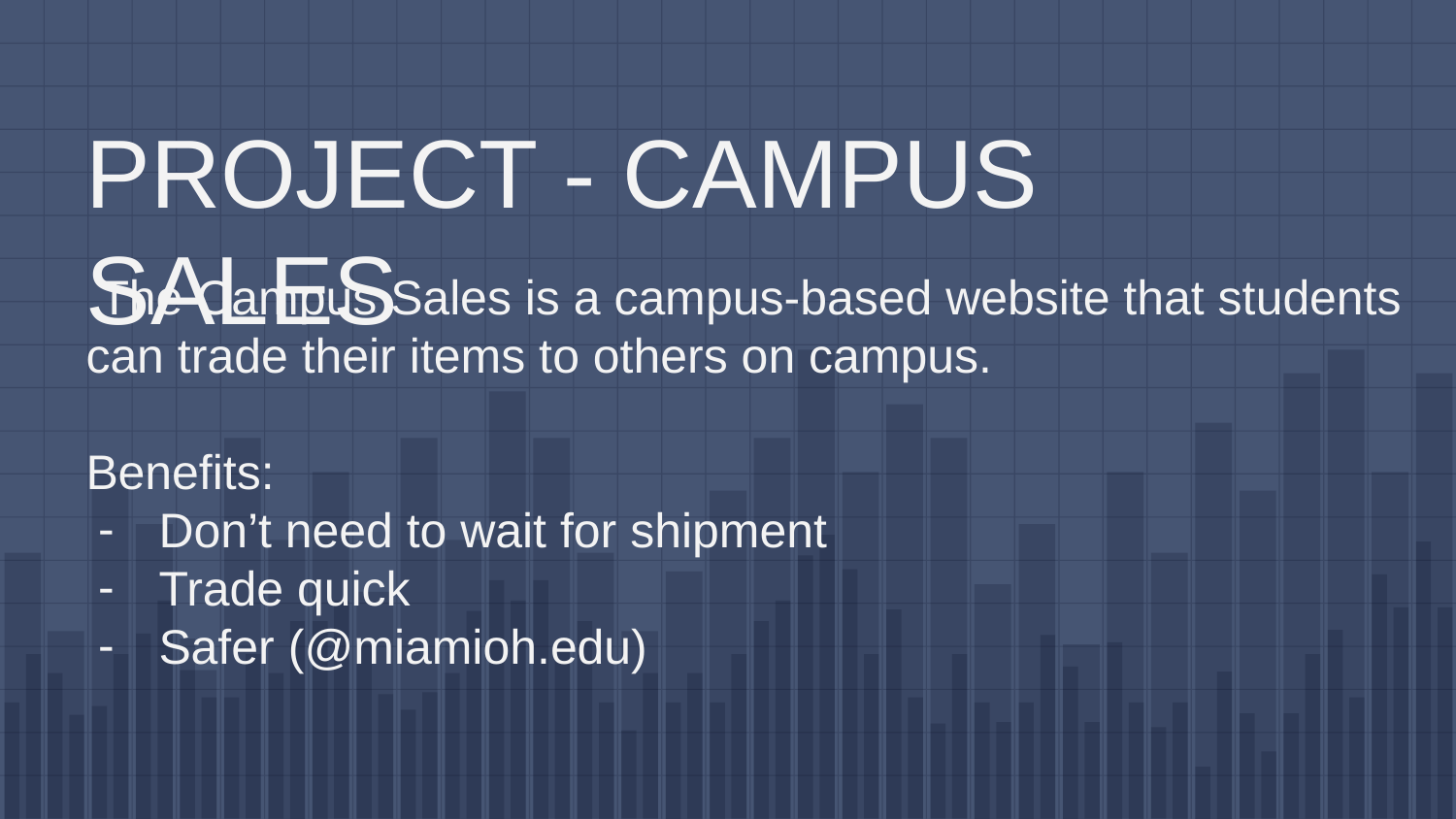

# PROJECT - CAMPUS SALES
 The Campus Sales is a campus-based website that students can trade their items to others on campus.

Benefits:
Don’t need to wait for shipment
Trade quick
Safer (@miamioh.edu)